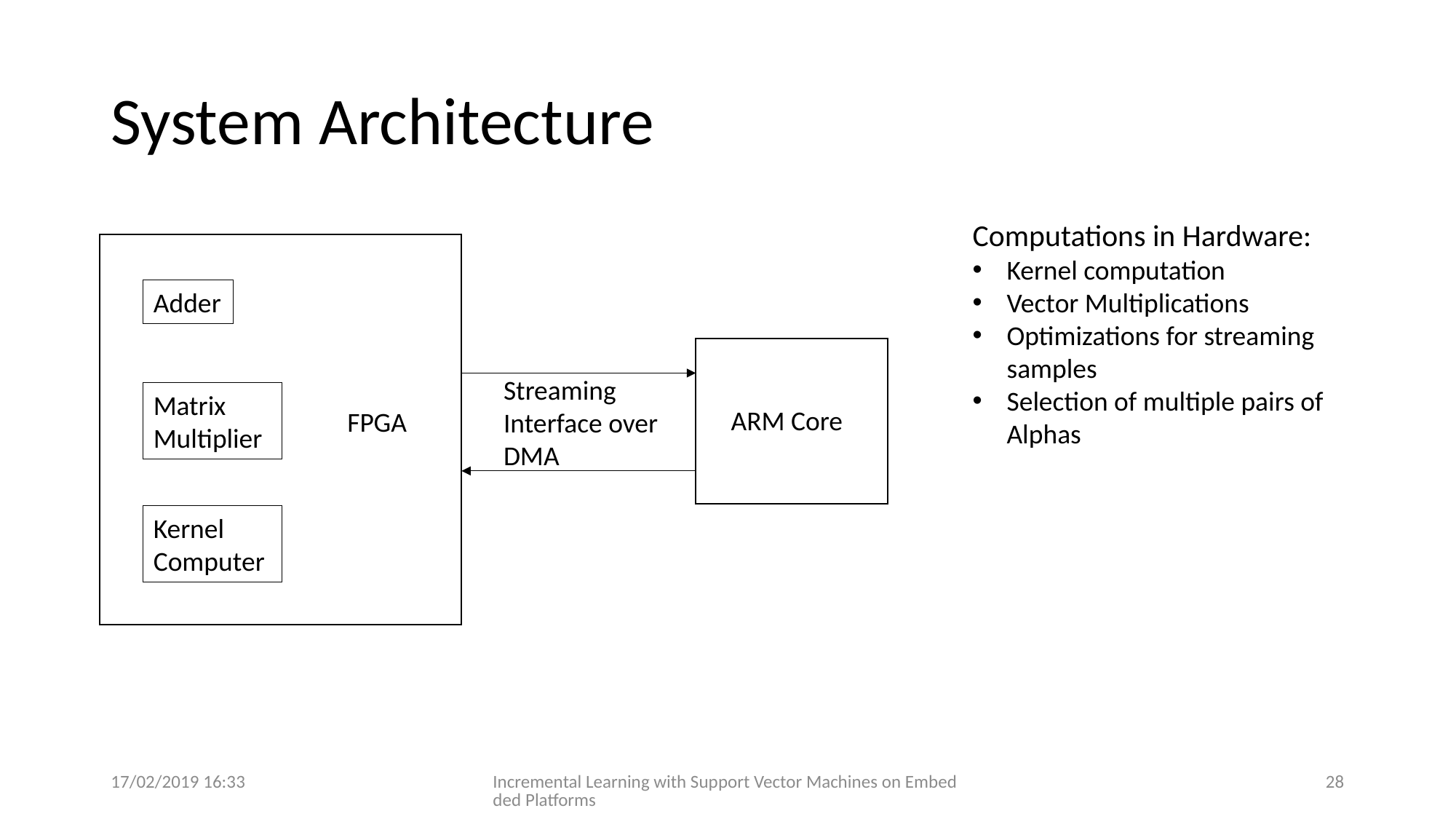

# System Architecture
Computations in Hardware:
Kernel computation
Vector Multiplications
Optimizations for streaming samples
Selection of multiple pairs of Alphas

Adder

Streaming Interface over DMA
Matrix Multiplier
ARM Core
FPGA
Kernel Computer
17/02/2019 16:33
Incremental Learning with Support Vector Machines on Embedded Platforms
28